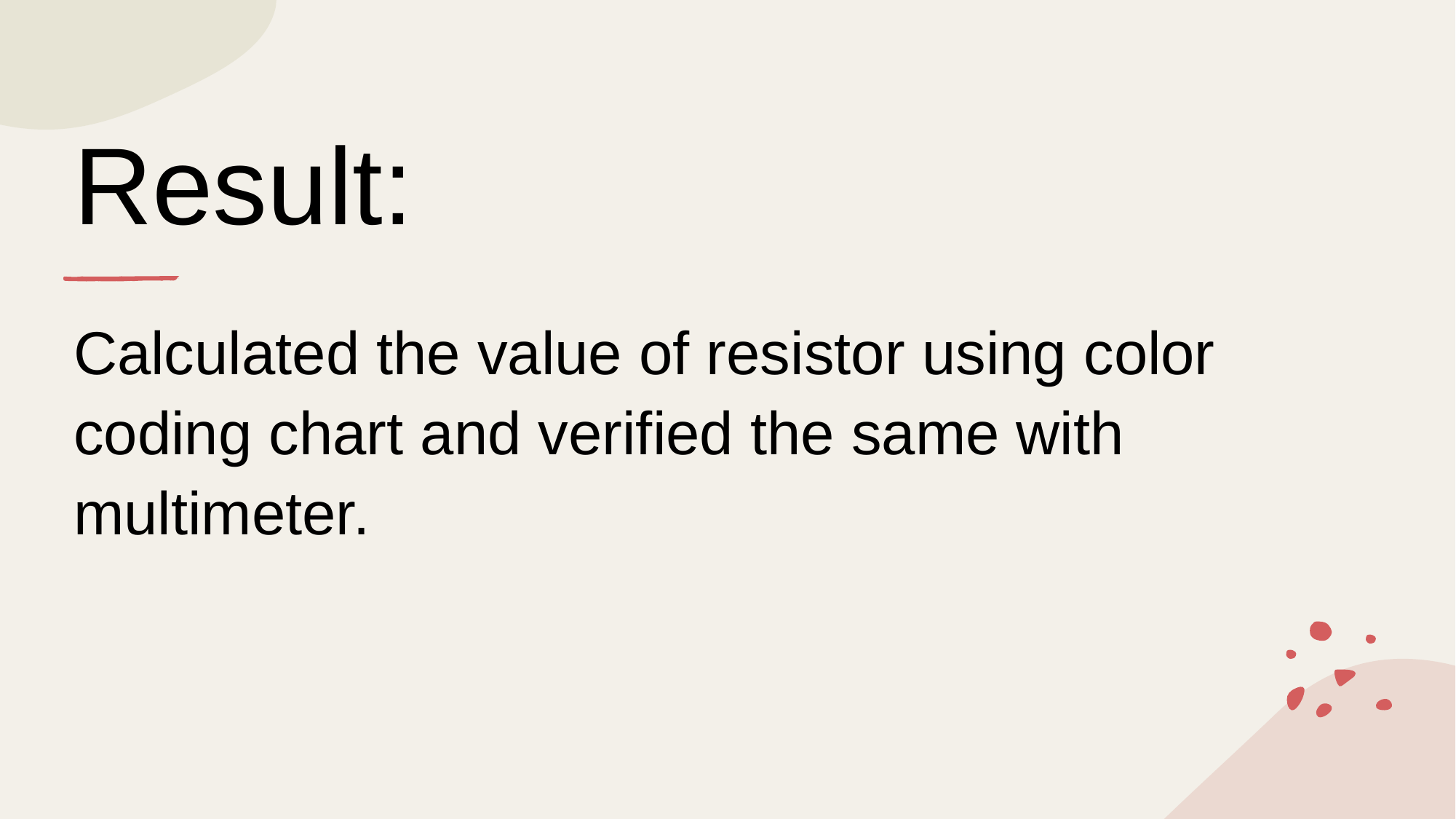

# Result:
Calculated the value of resistor using color coding chart and verified the same with multimeter.